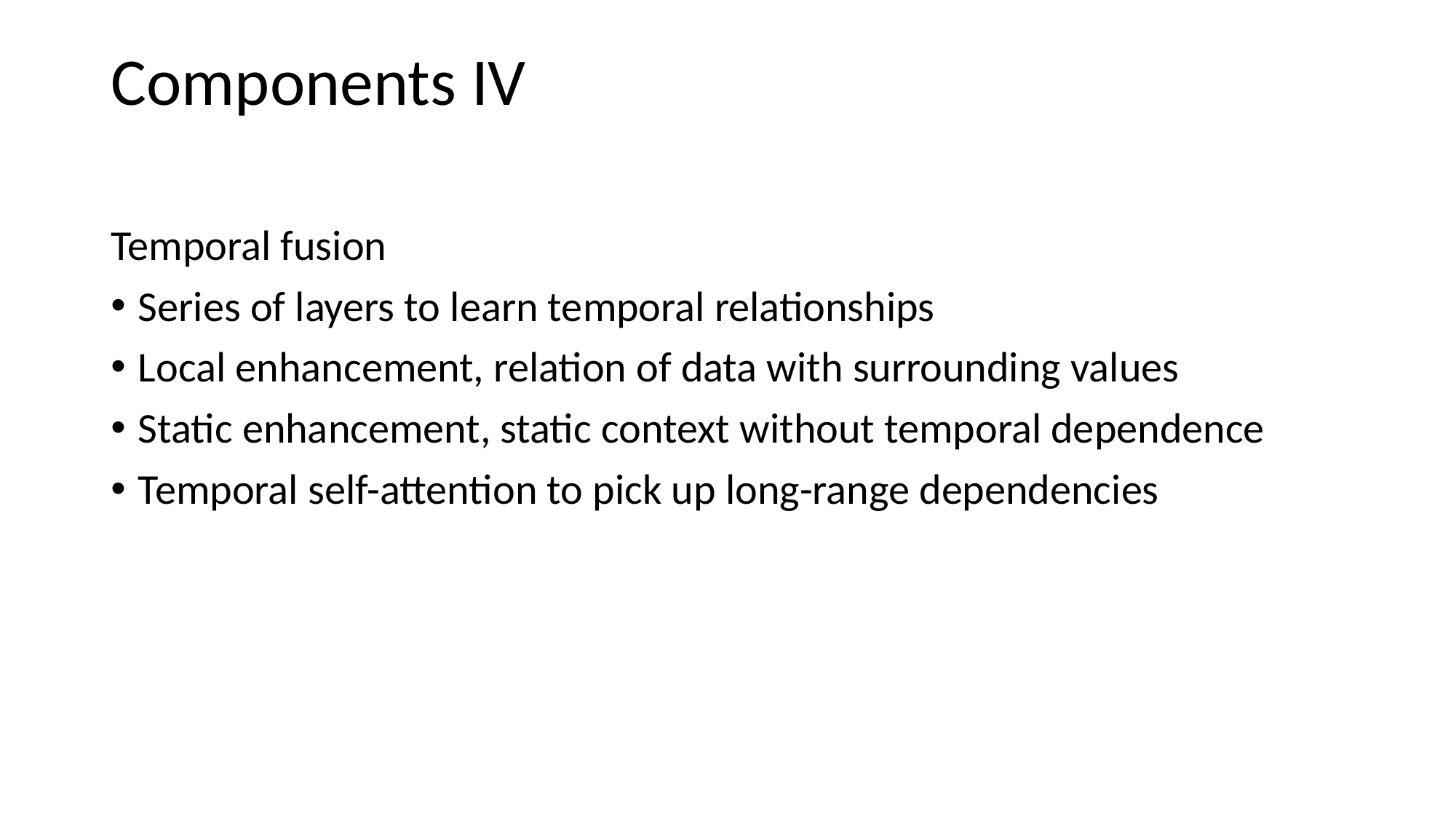

# Components IV
Temporal fusion
Series of layers to learn temporal relationships
Local enhancement, relation of data with surrounding values
Static enhancement, static context without temporal dependence
Temporal self-attention to pick up long-range dependencies